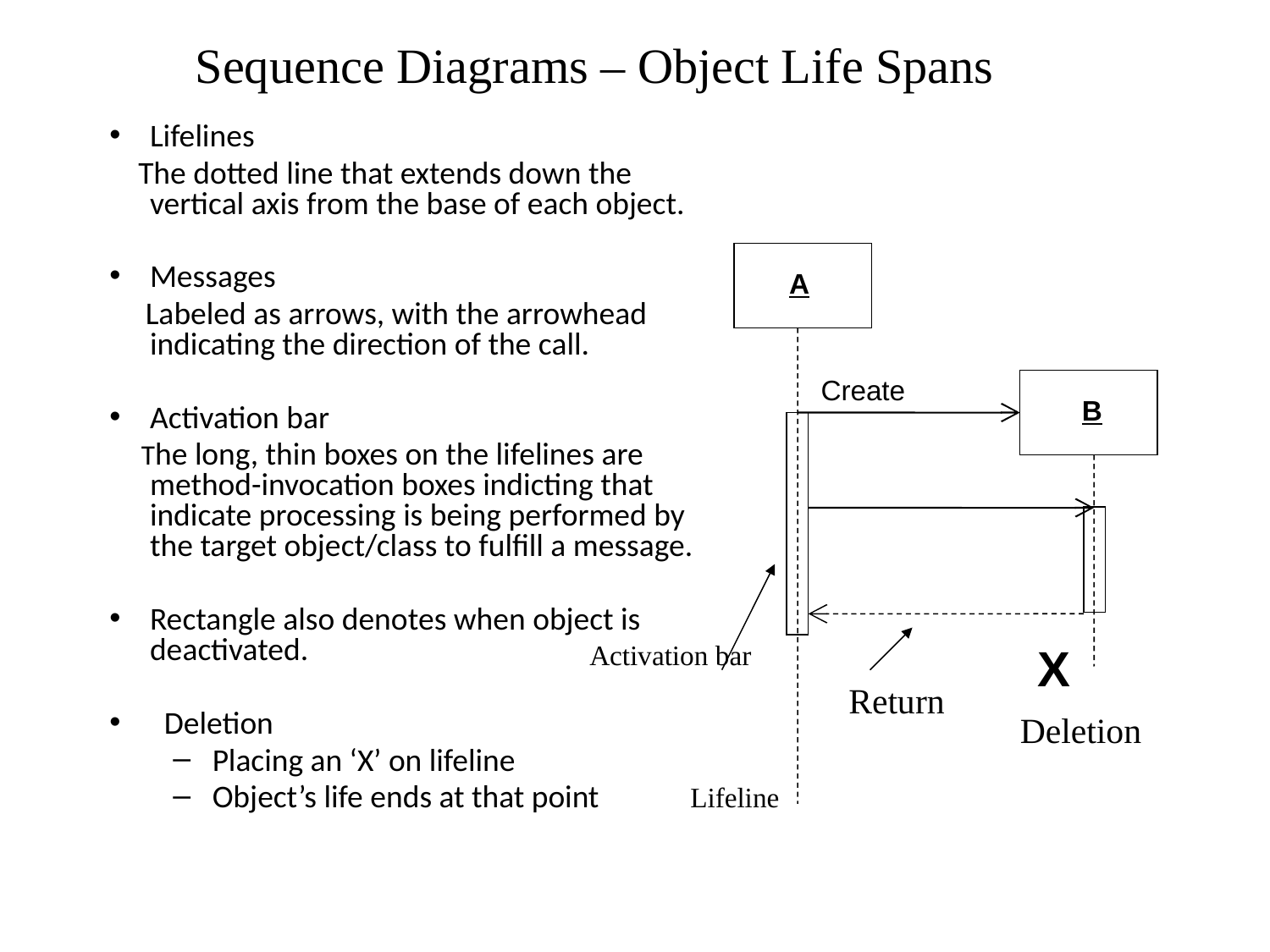

# Sequence Diagrams – Object Life Spans
Lifelines
    The dotted line that extends down the vertical axis from the base of each object.

Messages
     Labeled as arrows, with the arrowhead indicating the direction of the call.

Activation bar
     The long, thin boxes on the lifelines are method-invocation boxes indicting that indicate processing is being performed by the target object/class to fulfill a message.

Rectangle also denotes when object is deactivated.

  Deletion
Placing an ‘X’ on lifeline
Object’s life ends at that point

A

Create
B

X
Return
Deletion
Lifeline
   Activation bar